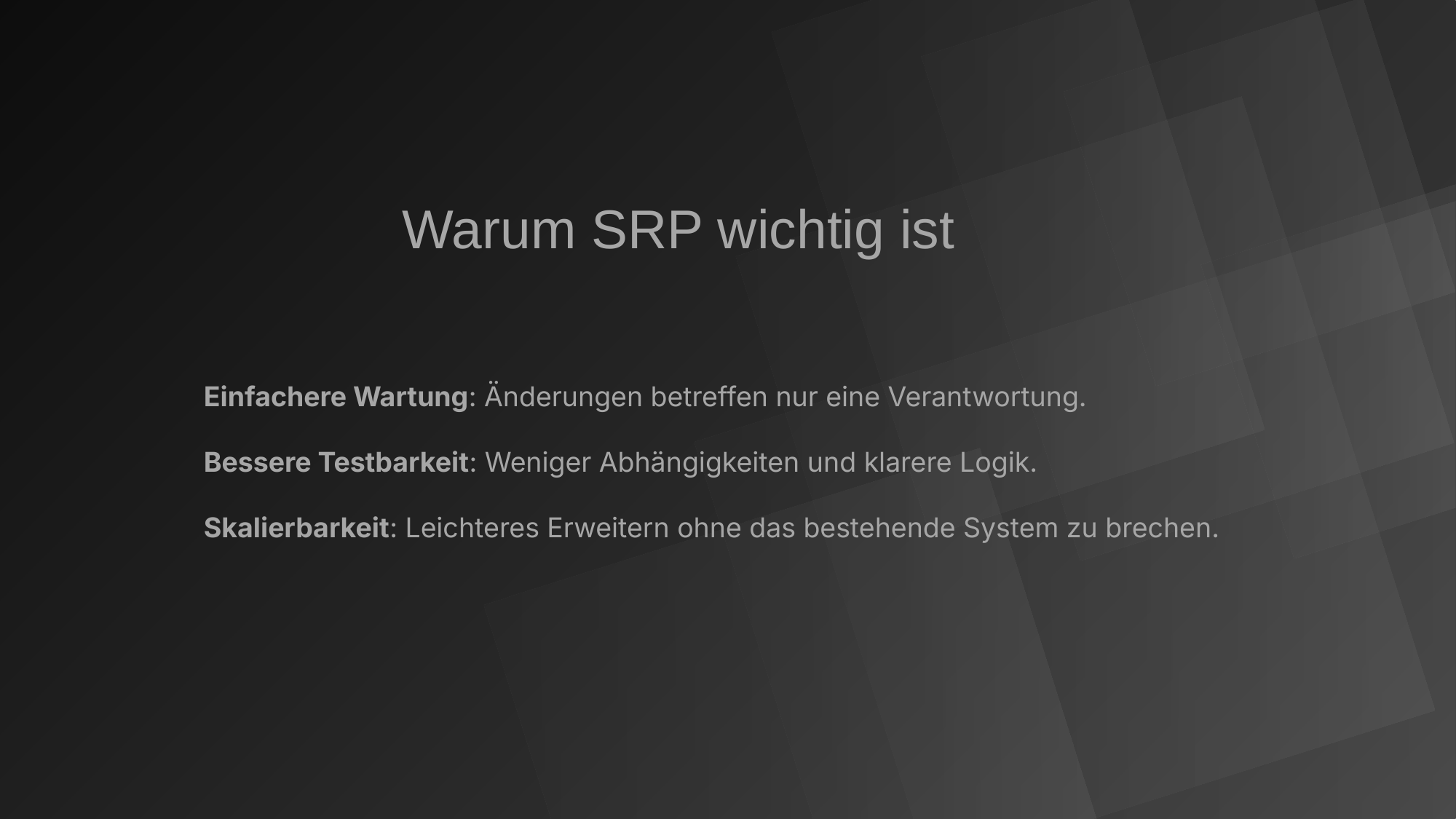

Warum SRP wichtig ist
Einfachere Wartung: Änderungen betreffen nur eine Verantwortung.

Bessere Testbarkeit: Weniger Abhängigkeiten und klarere Logik.

Skalierbarkeit: Leichteres Erweitern ohne das bestehende System zu brechen.